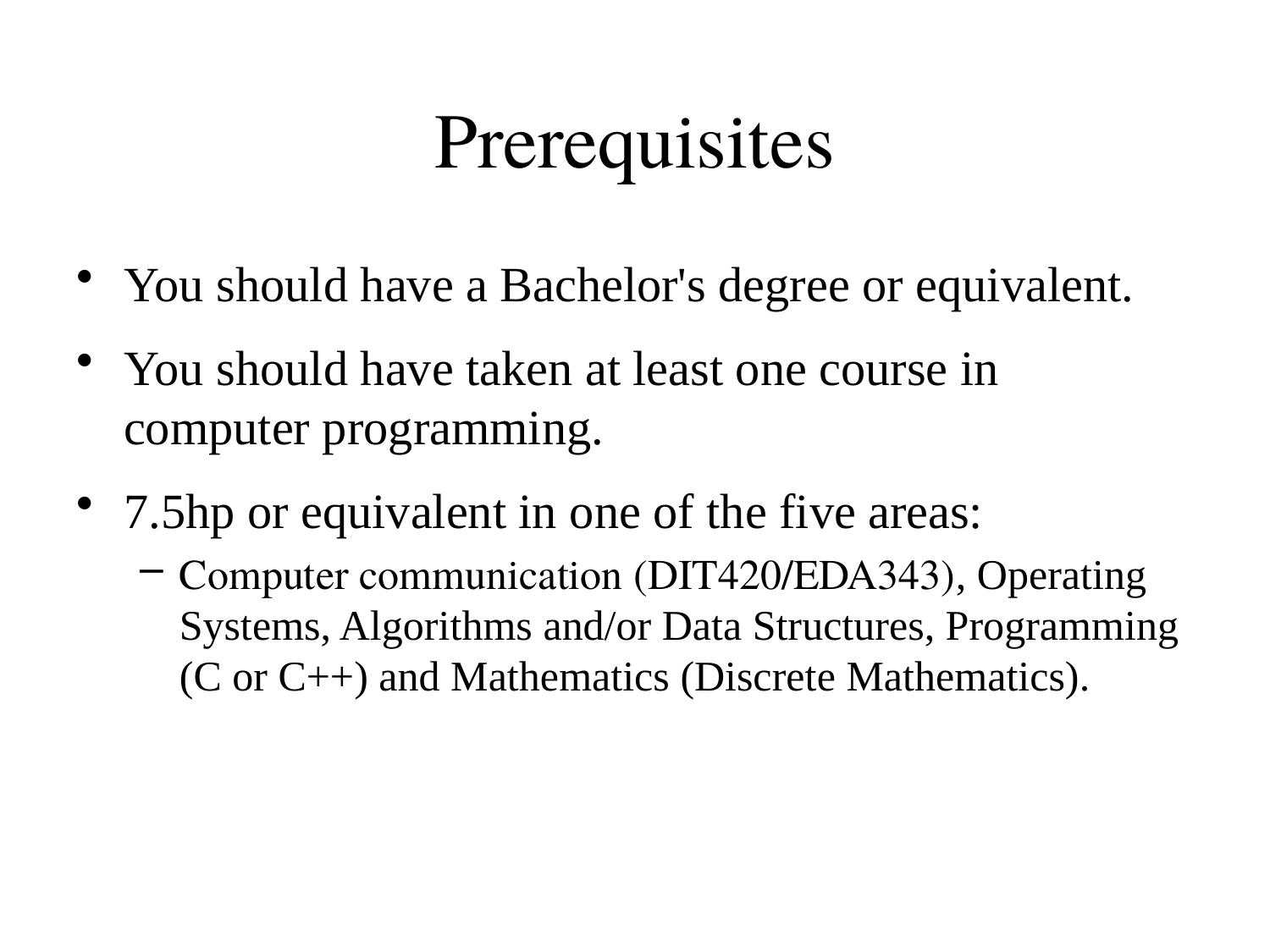

# Prerequisites
You should have a Bachelor's degree or equivalent.
You should have taken at least one course in computer programming.
7.5hp or equivalent in one of the five areas:
Computer communication (DIT420/EDA343), Operating Systems, Algorithms and/or Data Structures, Programming (C or C++) and Mathematics (Discrete Mathematics).